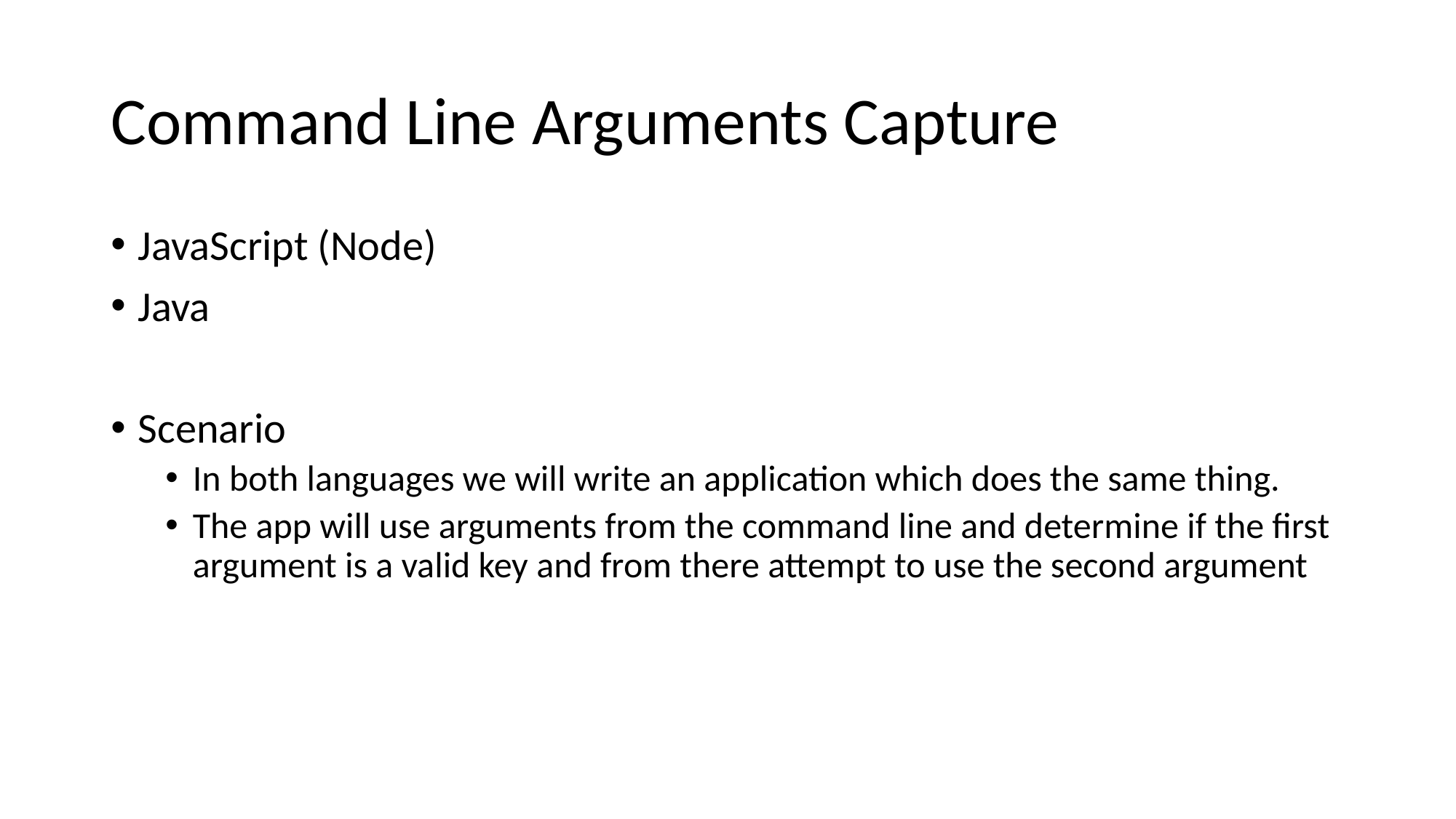

# Command Line Arguments Capture
JavaScript (Node)
Java

Scenario
In both languages we will write an application which does the same thing.
The app will use arguments from the command line and determine if the first argument is a valid key and from there attempt to use the second argument